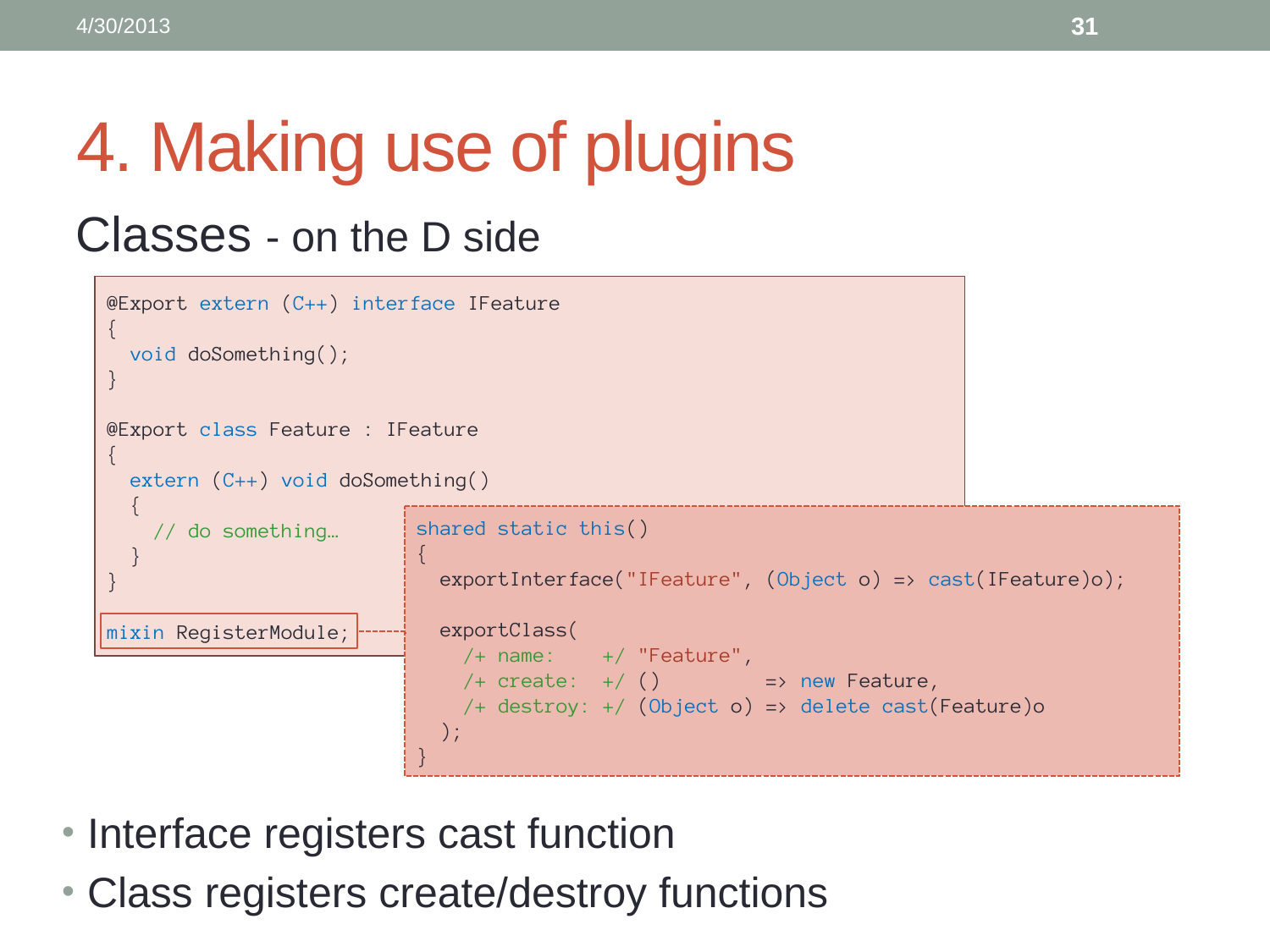

4/30/2013

31
# 4. Making use of plugins
Classes - on the D side
@Export extern (C++) interface IFeature
{
  void doSomething();
}

mixin RegisterModule;
@Export extern (C++) interface IFeature
{
  void doSomething();
}

@Export class Feature : IFeature
{
  extern (C++) void doSomething()
  {
    // do something…
  }
}

mixin RegisterModule;
shared static this()
{
  exportInterface("IFeature", (Object o) => cast(IFeature)o);

}
shared static this()
{
  exportInterface("IFeature", (Object o) => cast(IFeature)o);

  exportClass(
    /+ name:    +/ "Feature",
    /+ create:  +/ ()         => new Feature,
    /+ destroy: +/ (Object o) => delete cast(Feature)o
  );
}

Interface registers cast function
Class registers create/destroy functions